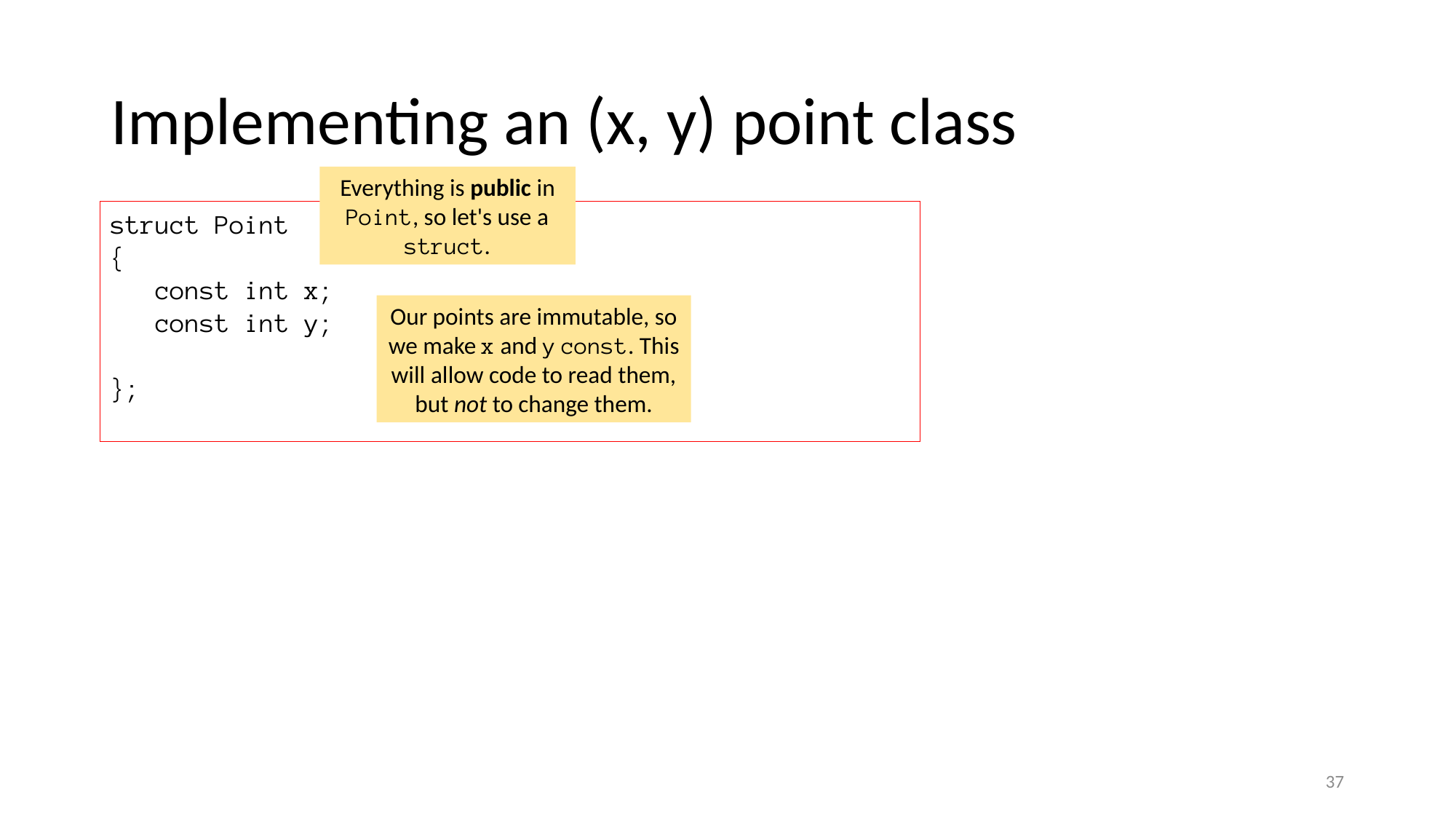

# Implementing an (x, y) point class
Everything is public in Point, so let's use a struct.
struct Point
{
   const int x;
   const int y;

};

Our points are immutable, so we make x and y const. This will allow code to read them, but not to change them.
37